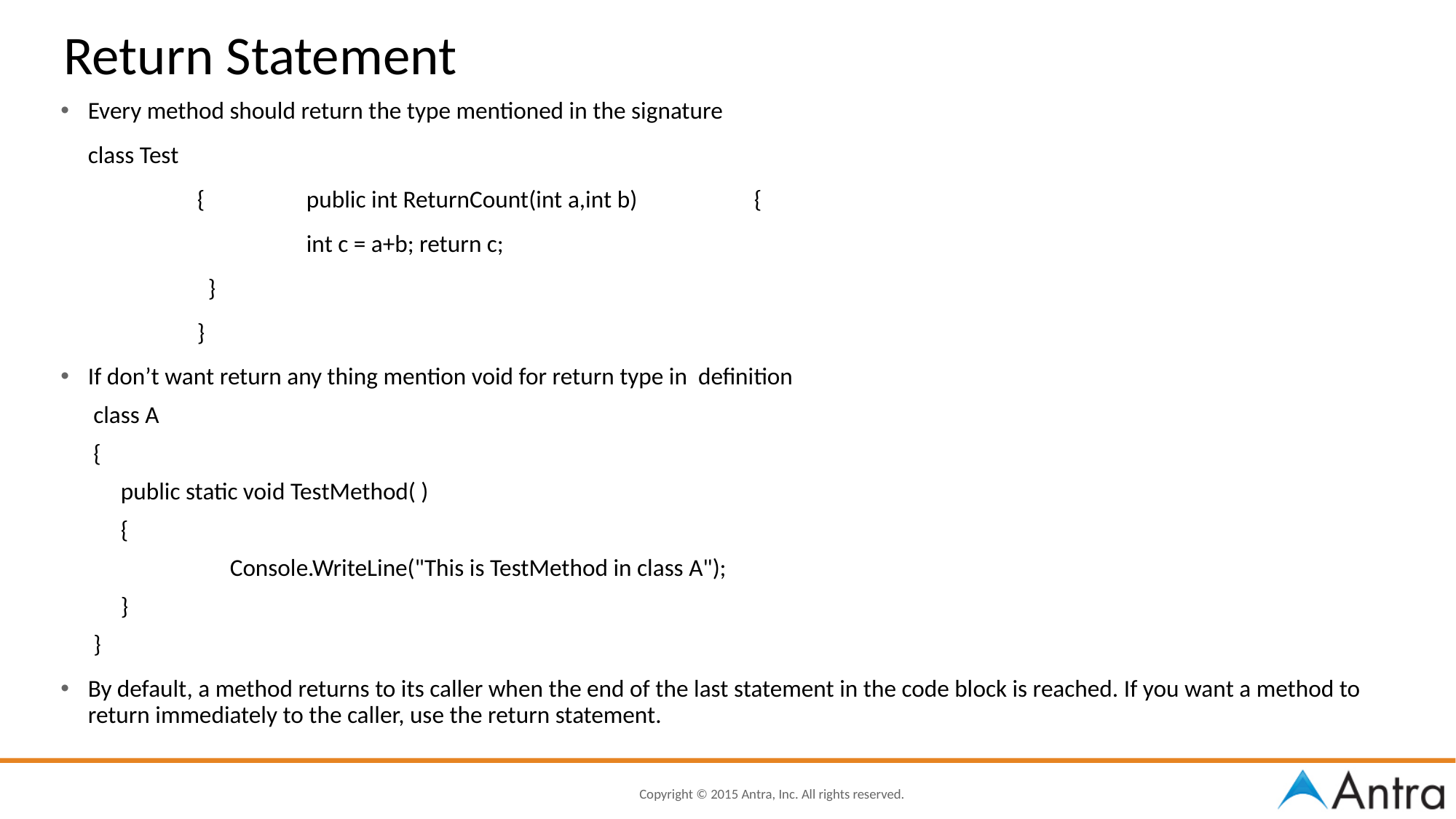

# Return Statement
Every method should return the type mentioned in the signature
	class Test
		{	public int ReturnCount(int a,int b)	  {
			int c = a+b; return c;
		  }
		}
If don’t want return any thing mention void for return type in  definition
class A
{
	public static void TestMethod( )
	{
		Console.WriteLine("This is TestMethod in class A");
	}
}
By default, a method returns to its caller when the end of the last statement in the code block is reached. If you want a method to return immediately to the caller, use the return statement.